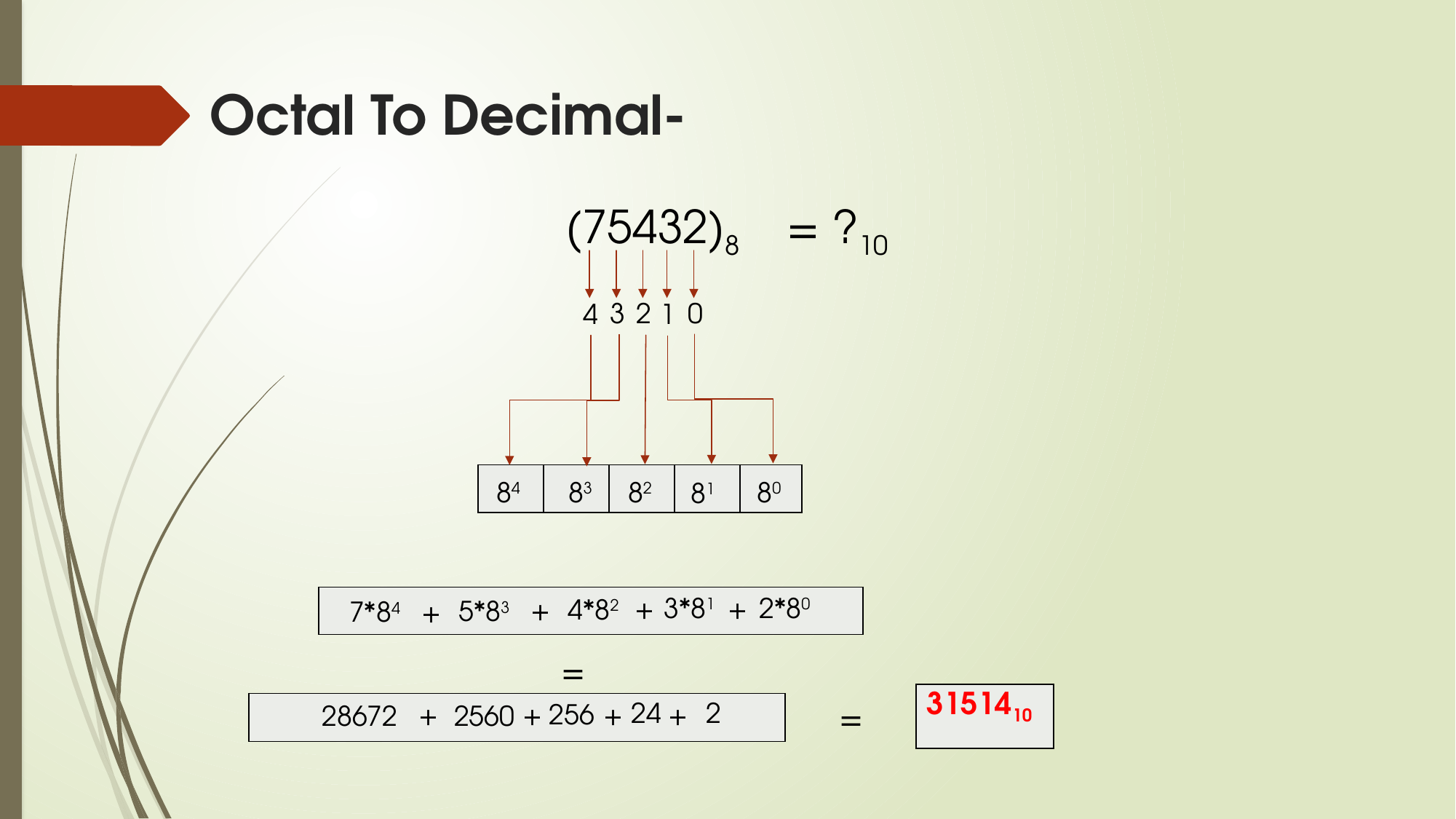

Octal To Decimal-
(75432)8     = ?10

0
2
3
4
1
|  |  |  |  |  |
| --- | --- | --- | --- | --- |
83
82
80
84
81
2*80

+
3*81

+
+
4*82

|  |
| --- |
5*83

7*84

+
=
| 3151410 |
| --- |
24
2
=
256
+
+
+
+
|  |
| --- |
28672
2560